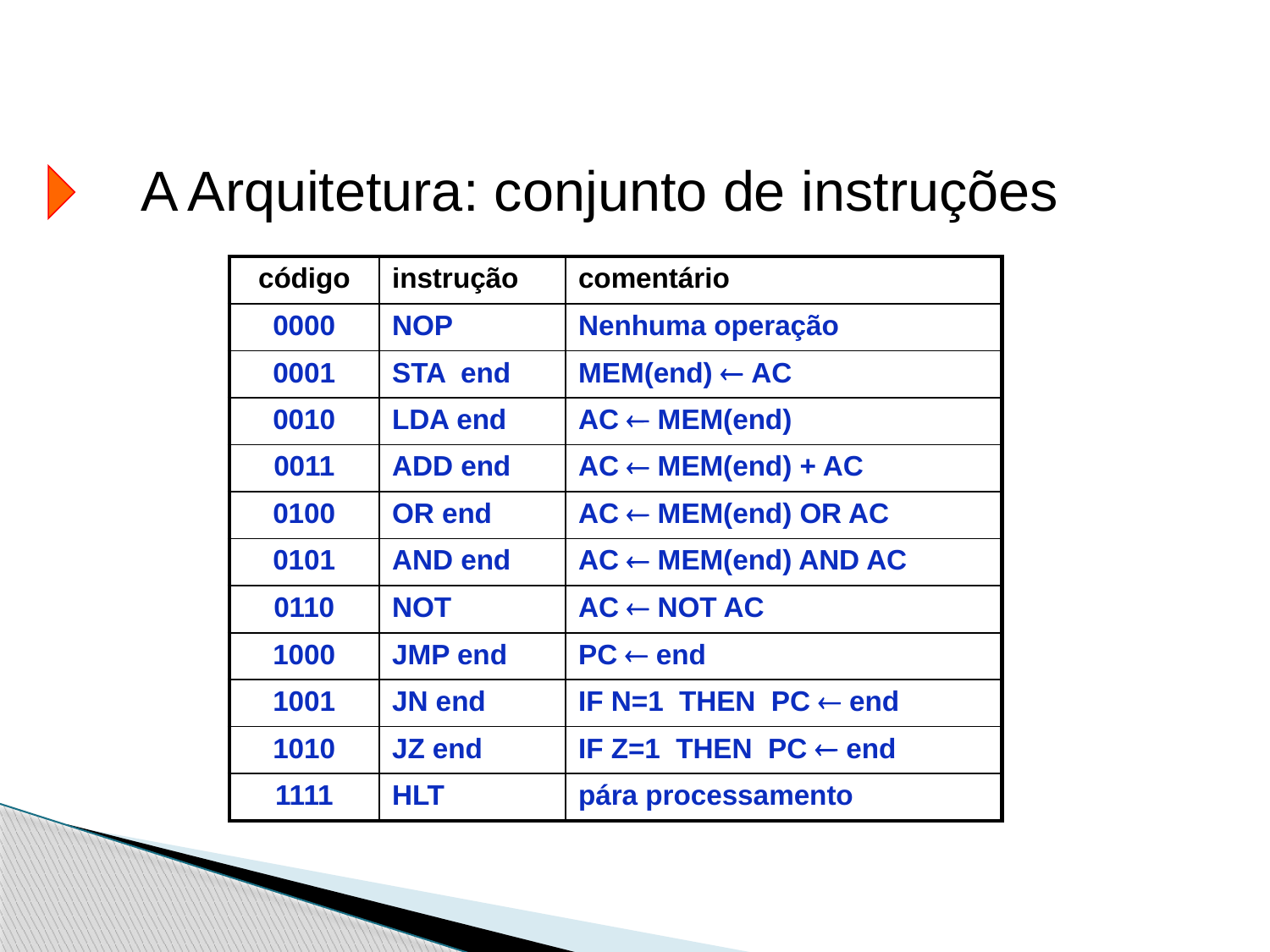

A Arquitetura: conjunto de instruções

| código | instrução | comentário |
| --- | --- | --- |
| 0000 | NOP | Nenhuma operação |
| 0001 | STA end | MEM(end) ← AC |
| 0010 | LDA end | AC ← MEM(end) |
| 0011 | ADD end | AC ← MEM(end) + AC |
| 0100 | OR end | AC ← MEM(end) OR AC |
| 0101 | AND end | AC ← MEM(end) AND AC |
| 0110 | NOT | AC ← NOT AC |
| 1000 | JMP end | PC ← end |
| 1001 | JN end | IF N=1 THEN PC ← end |
| 1010 | JZ end | IF Z=1 THEN PC ← end |
| 1111 | HLT | pára processamento |